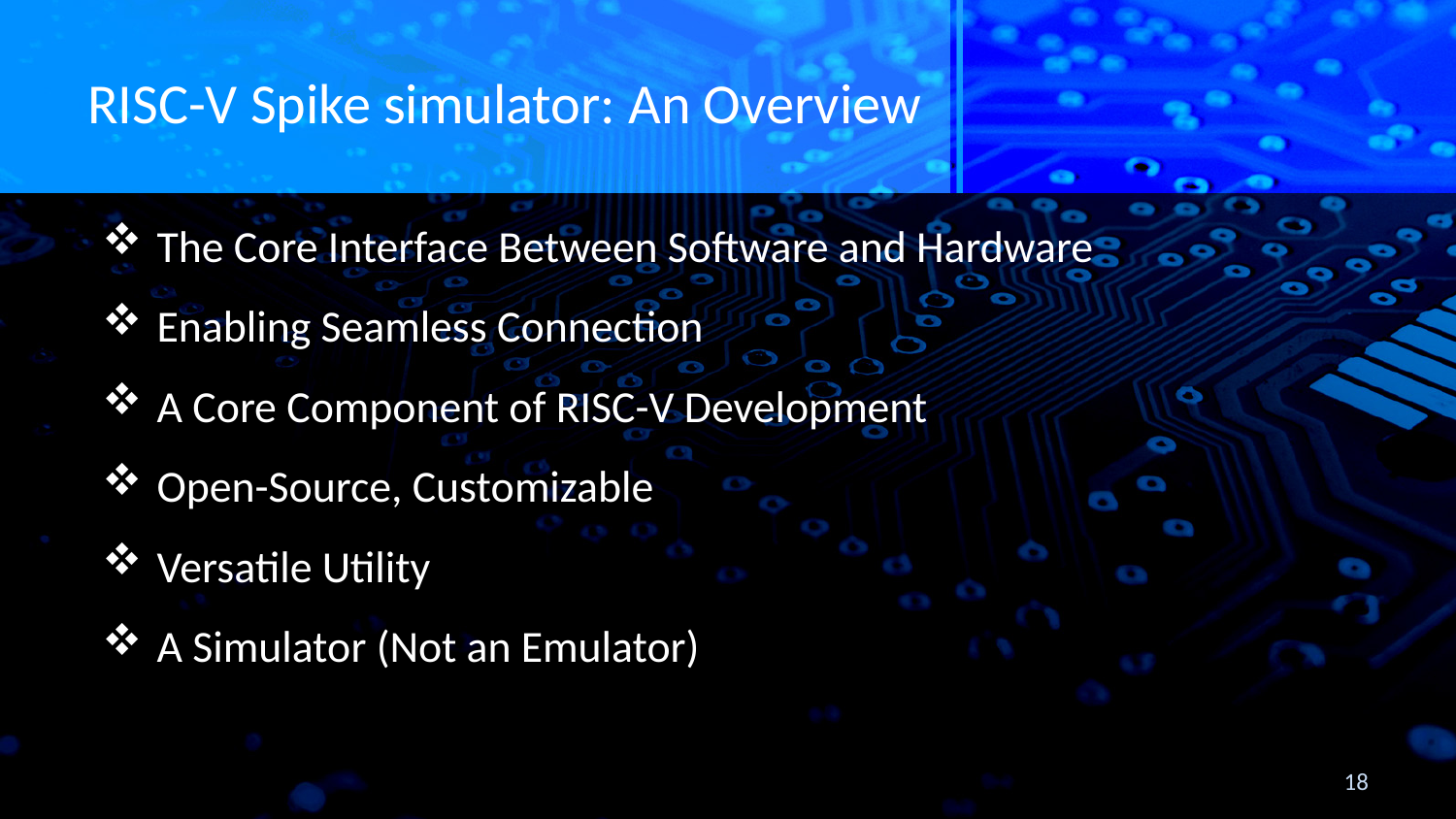

# RISC-V Spike simulator: An Overview
The Core Interface Between Software and Hardware
Enabling Seamless Connection
A Core Component of RISC-V Development
Open-Source, Customizable
Versatile Utility
A Simulator (Not an Emulator)
18